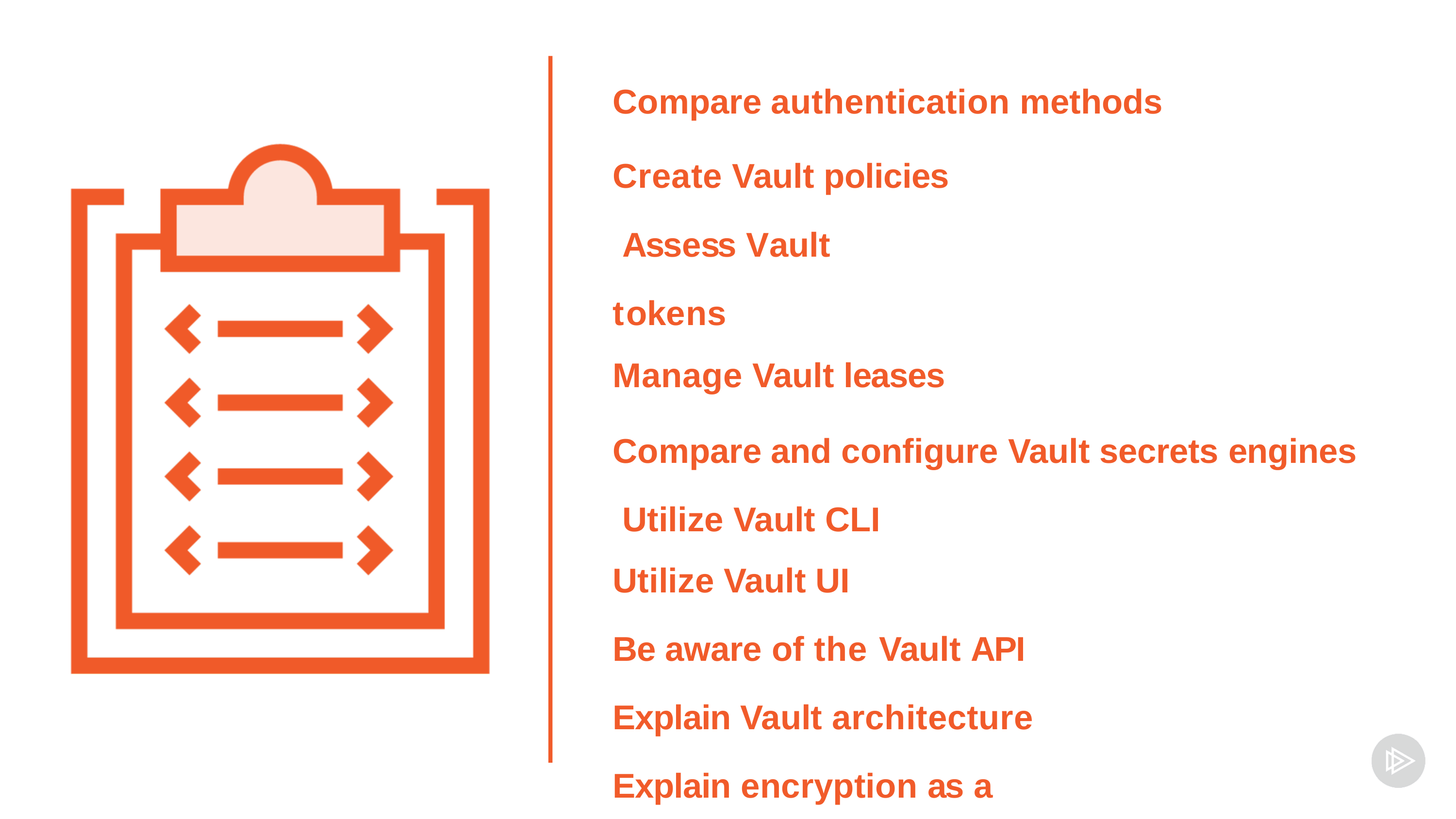

Compare authentication methods
Create Vault policies  Assess Vault tokens
Manage Vault leases
Compare and configure Vault secrets engines  Utilize Vault CLI
Utilize Vault UI
Be aware of the Vault API  Explain Vault architecture  Explain encryption as a service